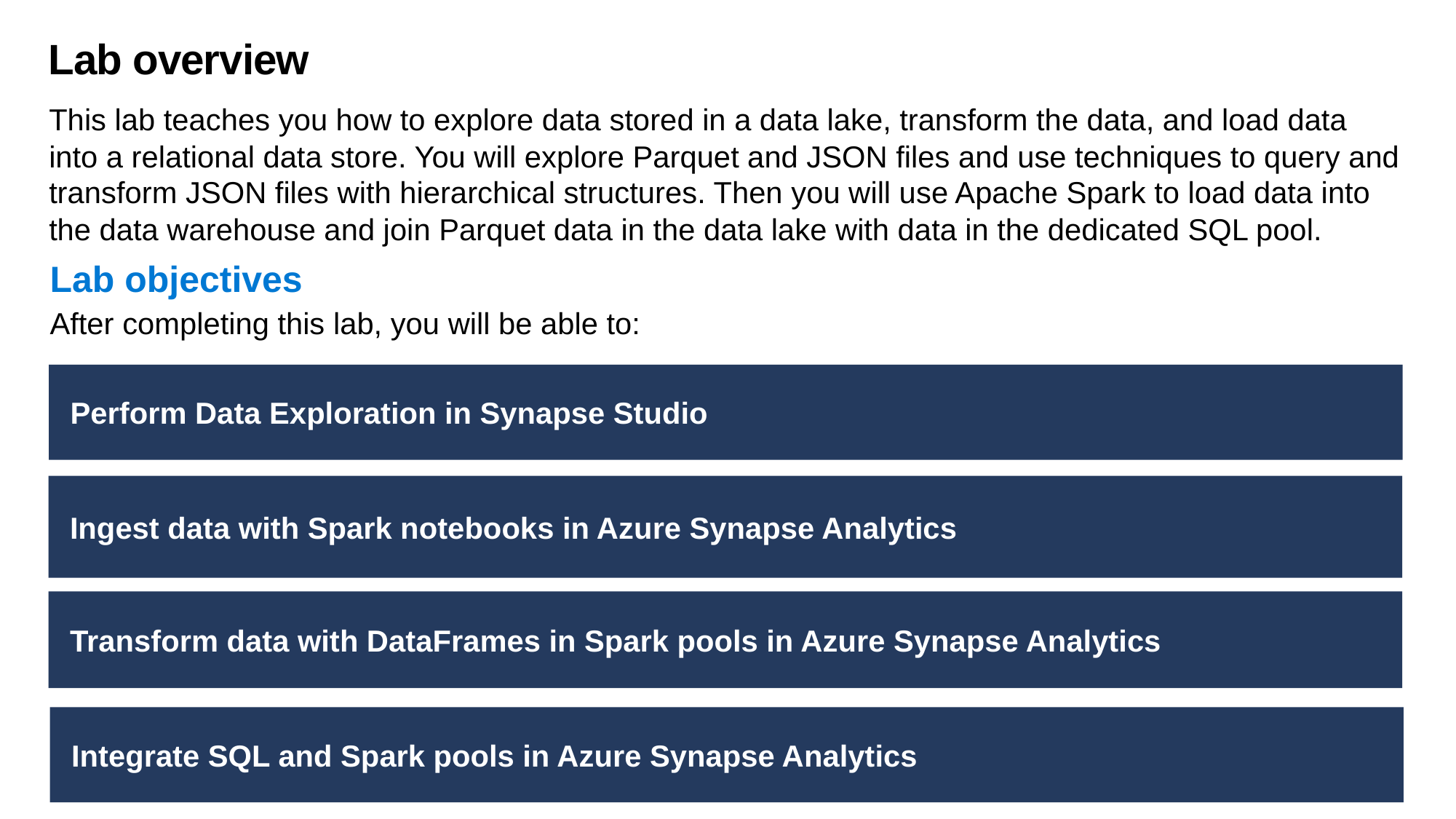

Lab overview
This lab teaches you how to explore data stored in a data lake, transform the data, and load data into a relational data store. You will explore Parquet and JSON files and use techniques to query and transform JSON files with hierarchical structures. Then you will use Apache Spark to load data into the data warehouse and join Parquet data in the data lake with data in the dedicated SQL pool.
Lab objectives
After completing this lab, you will be able to:
Perform Data Exploration in Synapse Studio
Ingest data with Spark notebooks in Azure Synapse Analytics
Transform data with DataFrames in Spark pools in Azure Synapse Analytics
Integrate SQL and Spark pools in Azure Synapse Analytics